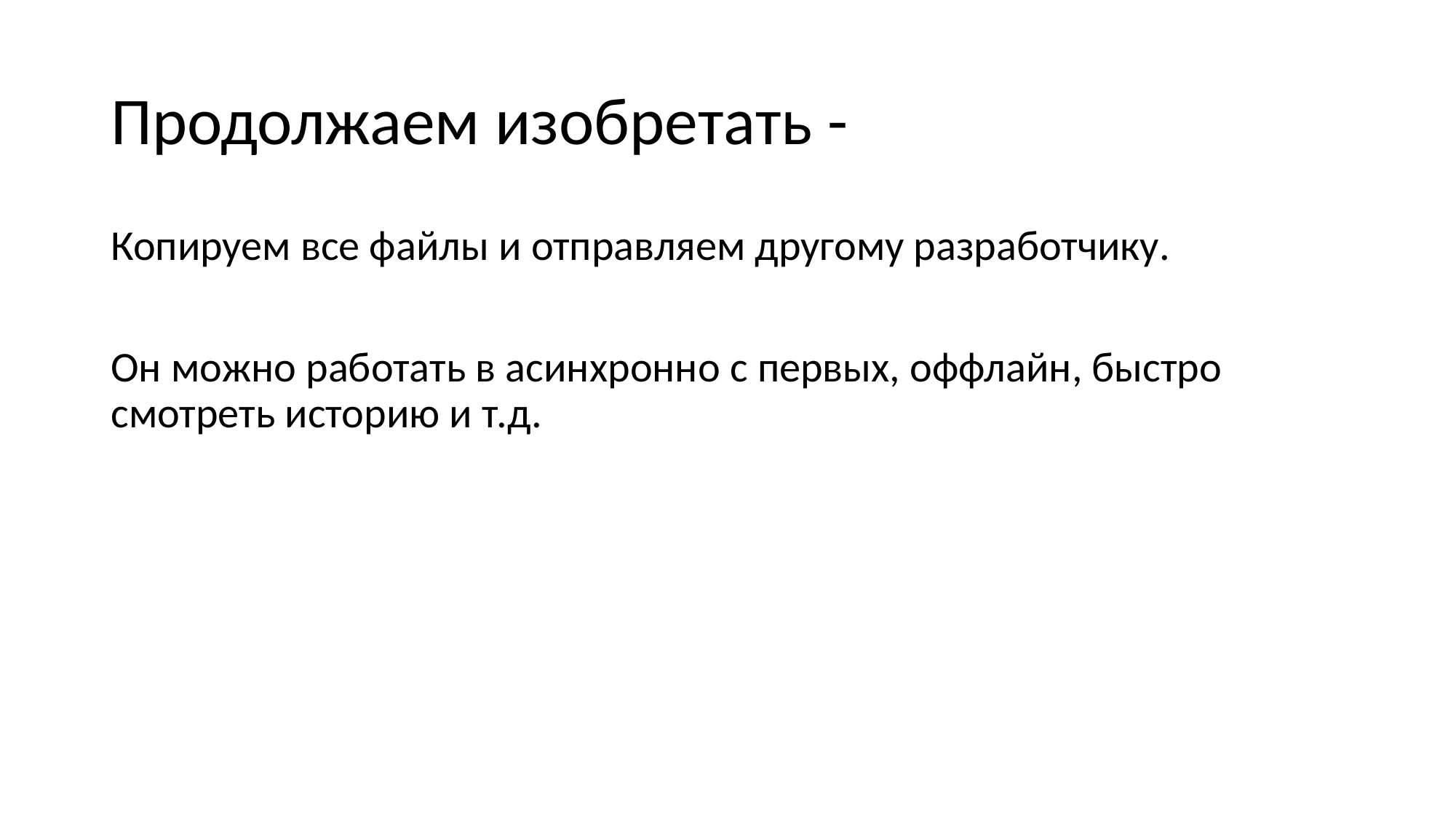

# Продолжаем изобретать -
Копируем все файлы и отправляем другому разработчику.

Он можно работать в асинхронно с первых, оффлайн, быстро смотреть историю и т.д.